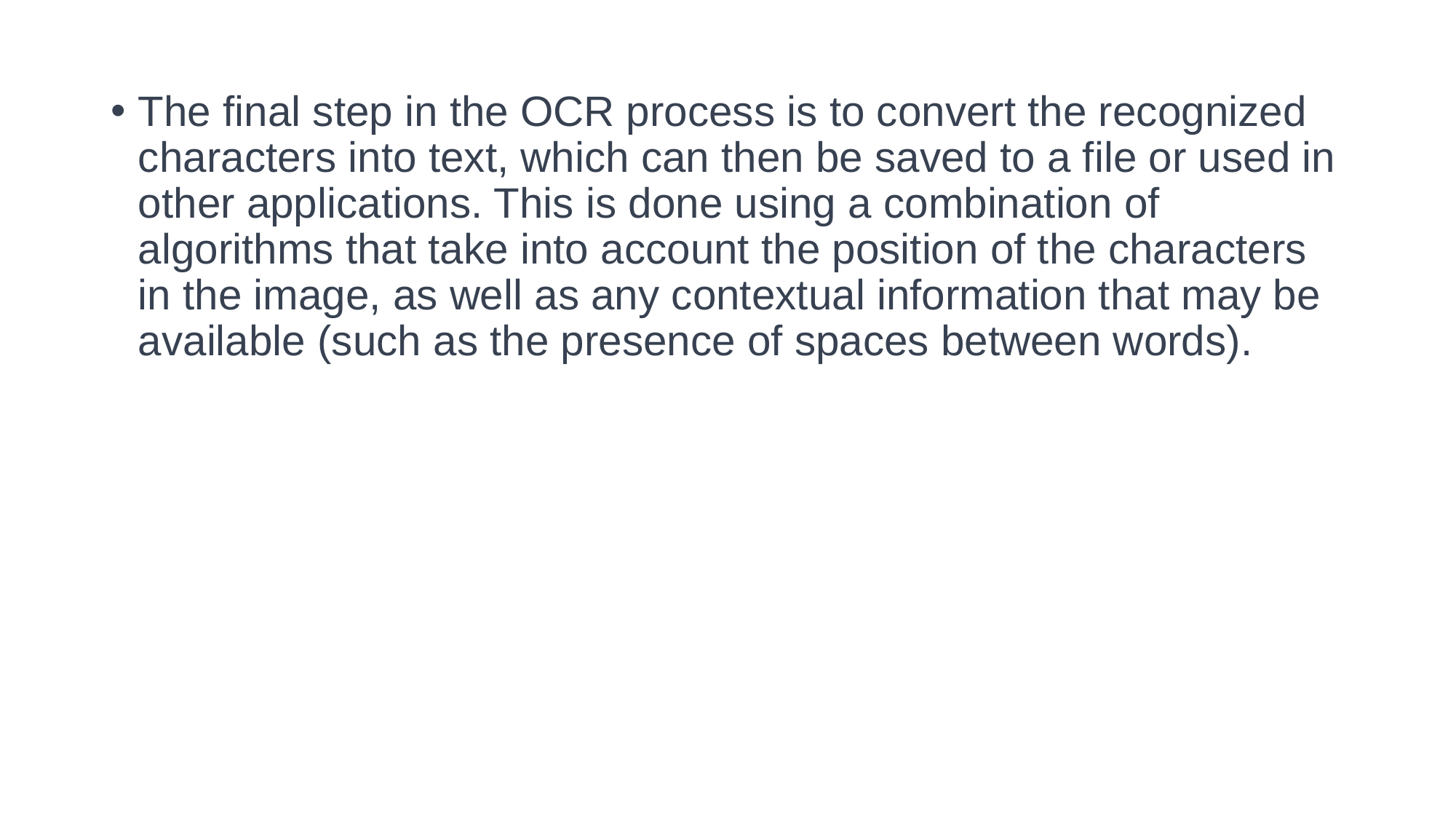

#
The final step in the OCR process is to convert the recognized characters into text, which can then be saved to a file or used in other applications. This is done using a combination of algorithms that take into account the position of the characters in the image, as well as any contextual information that may be available (such as the presence of spaces between words).